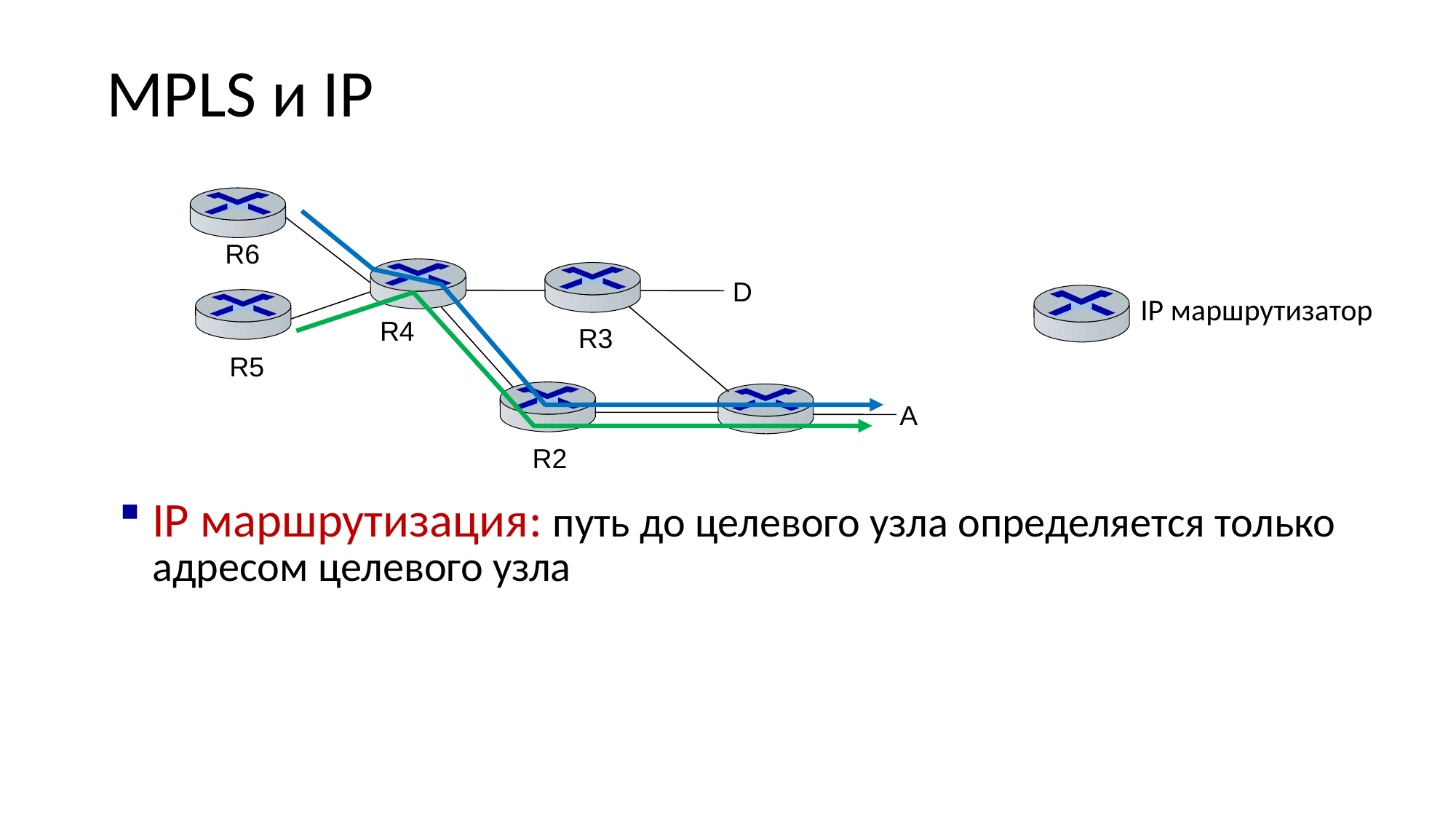

# MPLS и IP

R6

D
IP маршрутизатор

R4
R3
R5

A

R2
IP маршрутизация: путь до целевого узла определяется только адресом целевого узла